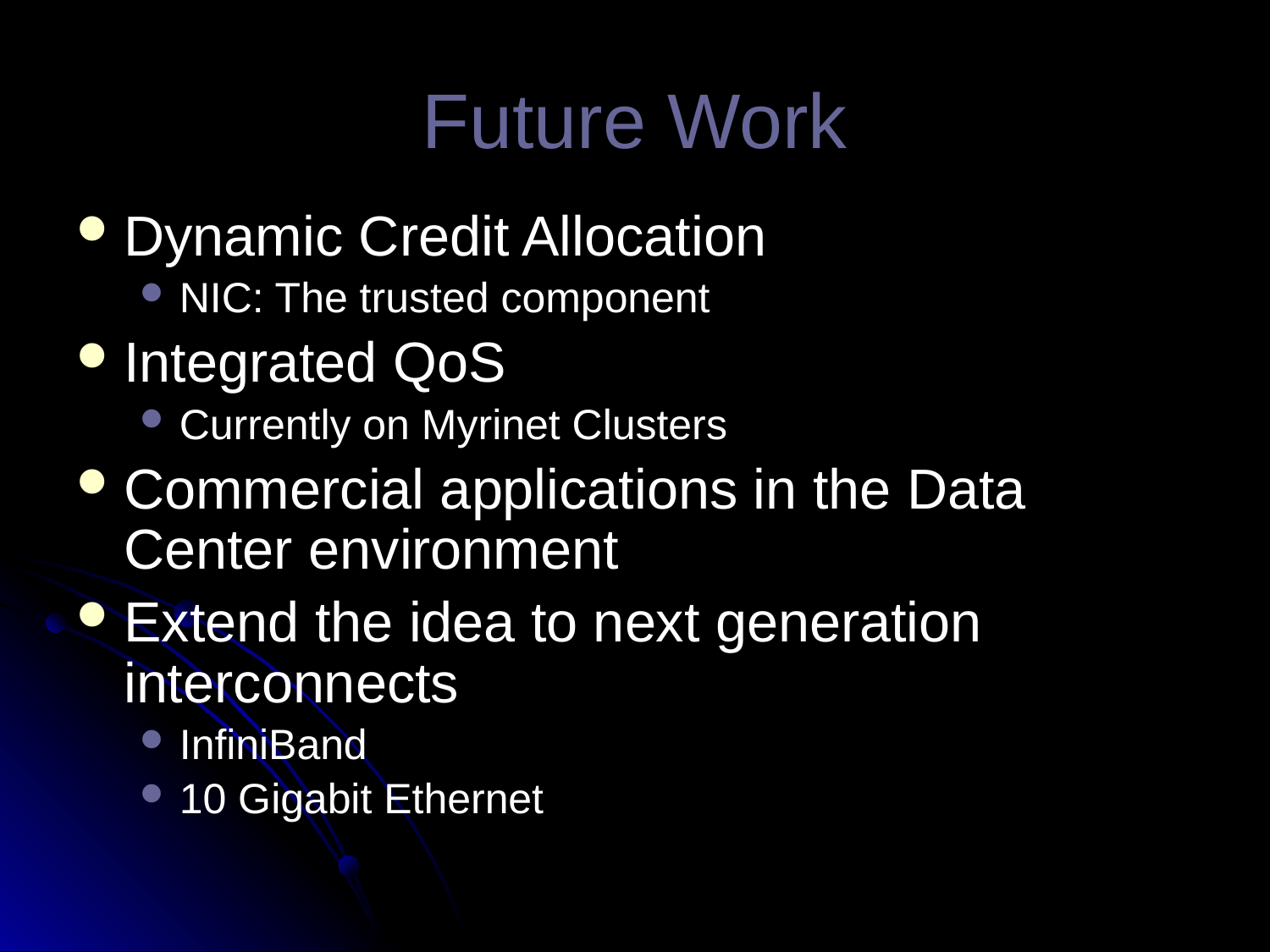

# Future Work
Dynamic Credit Allocation
NIC: The trusted component
Integrated QoS
Currently on Myrinet Clusters
Commercial applications in the Data Center environment
Extend the idea to next generation interconnects
InfiniBand
10 Gigabit Ethernet